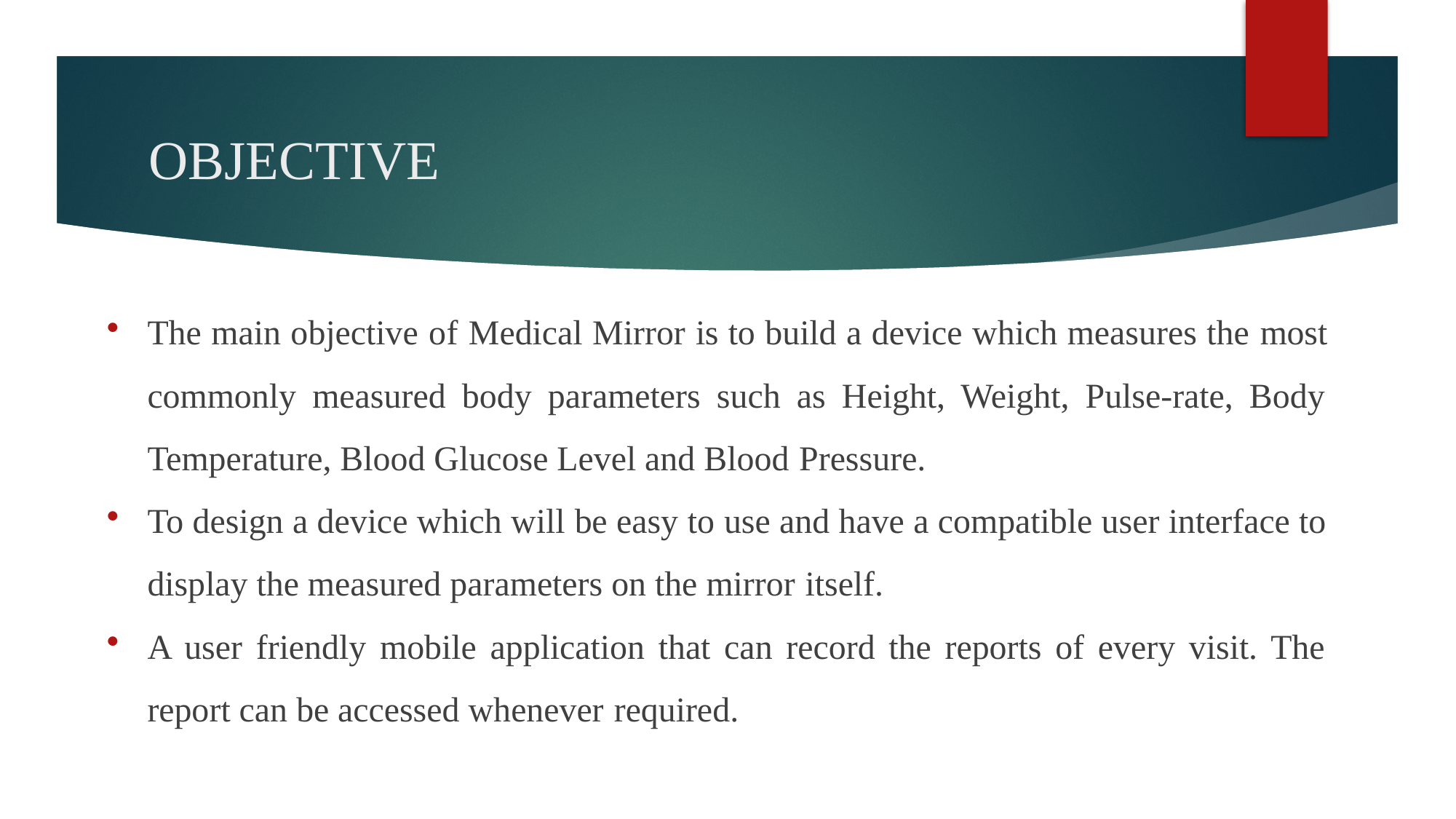

# OBJECTIVE
The main objective of Medical Mirror is to build a device which measures the most commonly measured body parameters such as Height, Weight, Pulse-rate, Body Temperature, Blood Glucose Level and Blood Pressure.
To design a device which will be easy to use and have a compatible user interface to display the measured parameters on the mirror itself.
A user friendly mobile application that can record the reports of every visit. The report can be accessed whenever required.